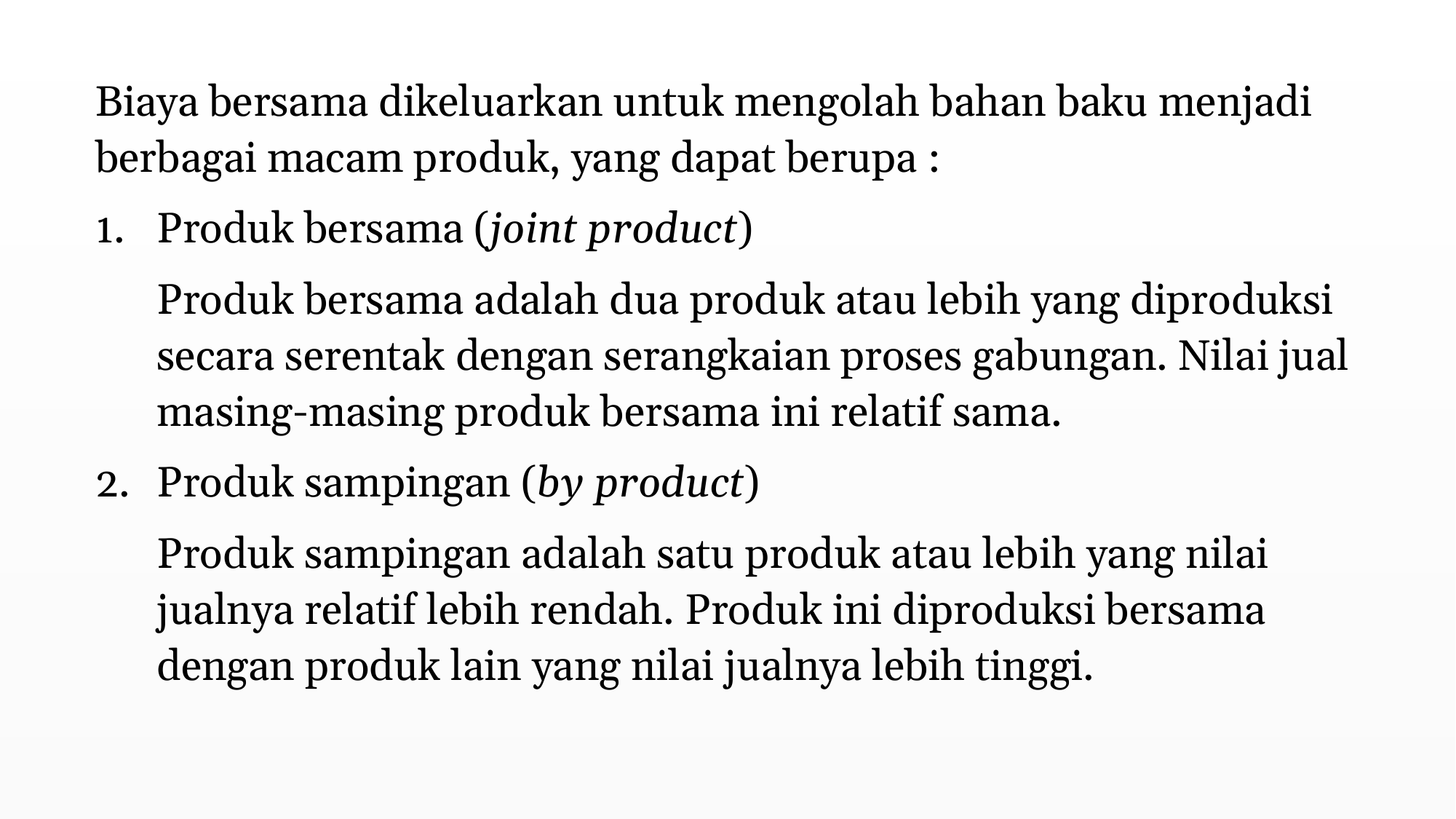

Biaya bersama dikeluarkan untuk mengolah bahan baku menjadi berbagai macam produk, yang dapat berupa :
Produk bersama (joint product)
Produk bersama adalah dua produk atau lebih yang diproduksi secara serentak dengan serangkaian proses gabungan. Nilai jual masing-masing produk bersama ini relatif sama.
Produk sampingan (by product)
Produk sampingan adalah satu produk atau lebih yang nilai jualnya relatif lebih rendah. Produk ini diproduksi bersama dengan produk lain yang nilai jualnya lebih tinggi.